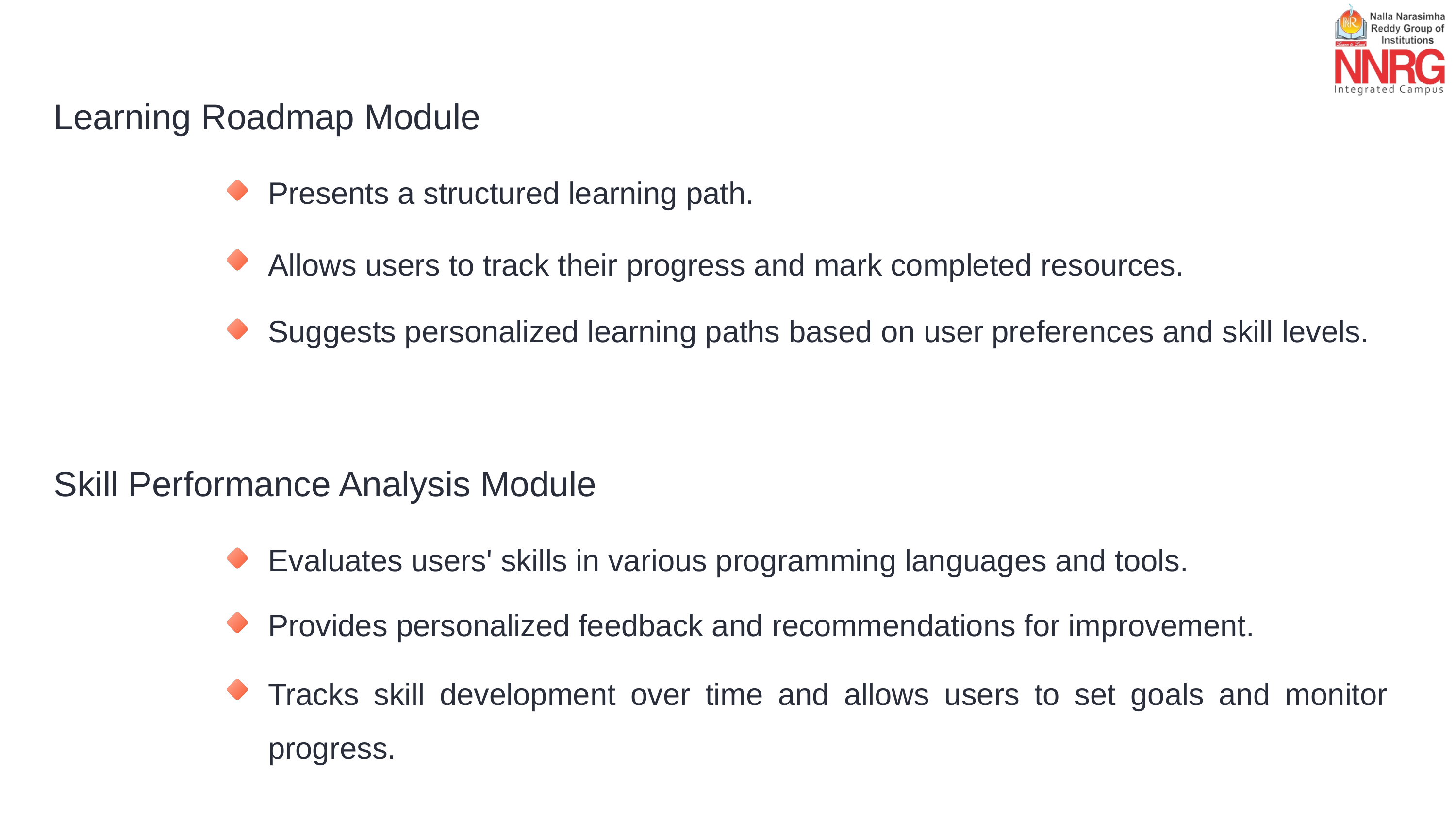

Learning Roadmap Module
Presents a structured learning path.

Allows users to track their progress and mark completed resources.

Suggests personalized learning paths based on user preferences and skill levels.

Skill Performance Analysis Module
Evaluates users' skills in various programming languages and tools.

Provides personalized feedback and recommendations for improvement.

Tracks skill development over time and allows users to set goals and monitor progress.